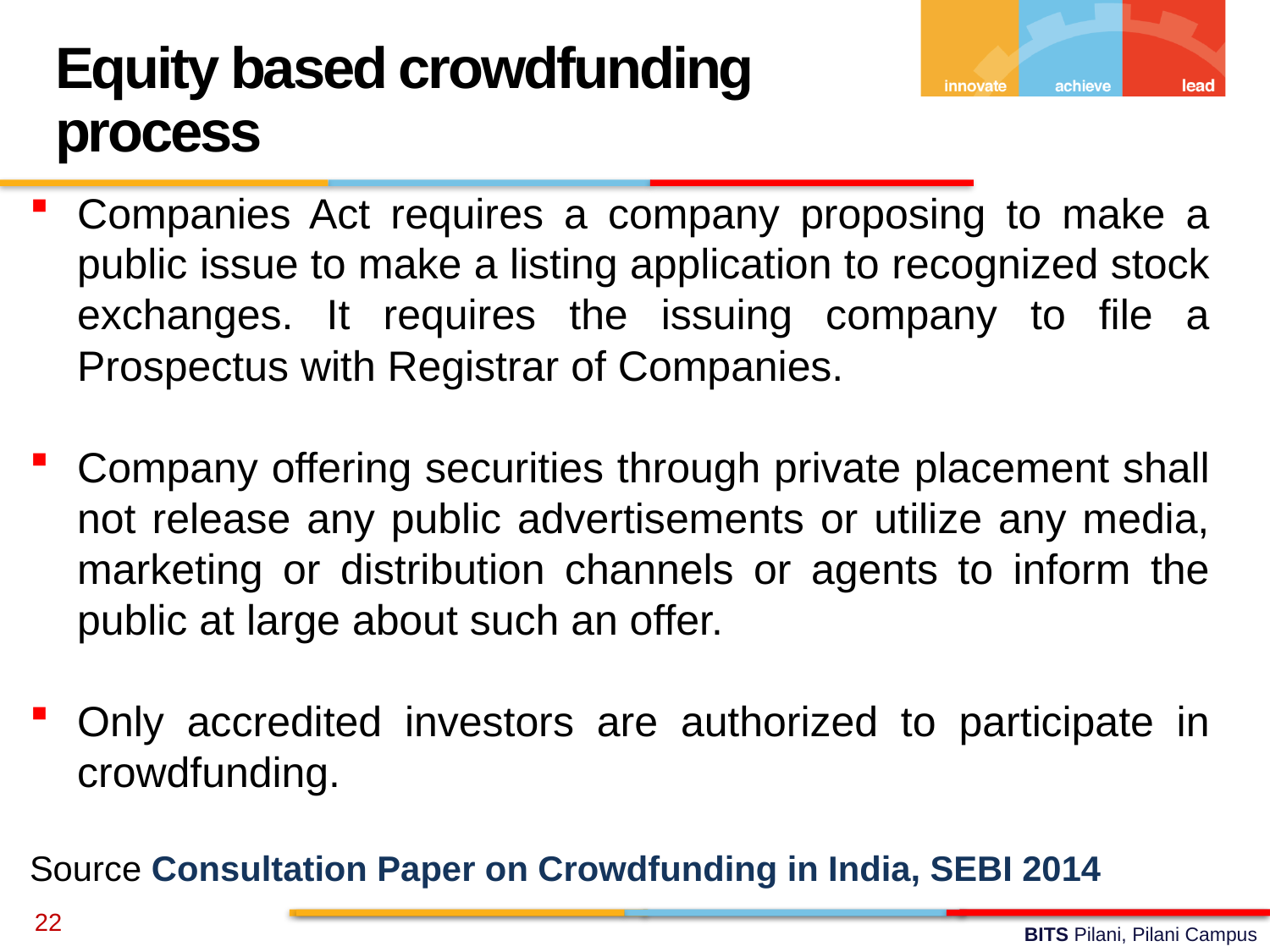

Equity based crowdfunding process
Companies Act requires a company proposing to make a public issue to make a listing application to recognized stock exchanges. It requires the issuing company to file a Prospectus with Registrar of Companies.

Company offering securities through private placement shall not release any public advertisements or utilize any media, marketing or distribution channels or agents to inform the public at large about such an offer.

Only accredited investors are authorized to participate in crowdfunding.

Source Consultation Paper on Crowdfunding in India, SEBI 2014
22